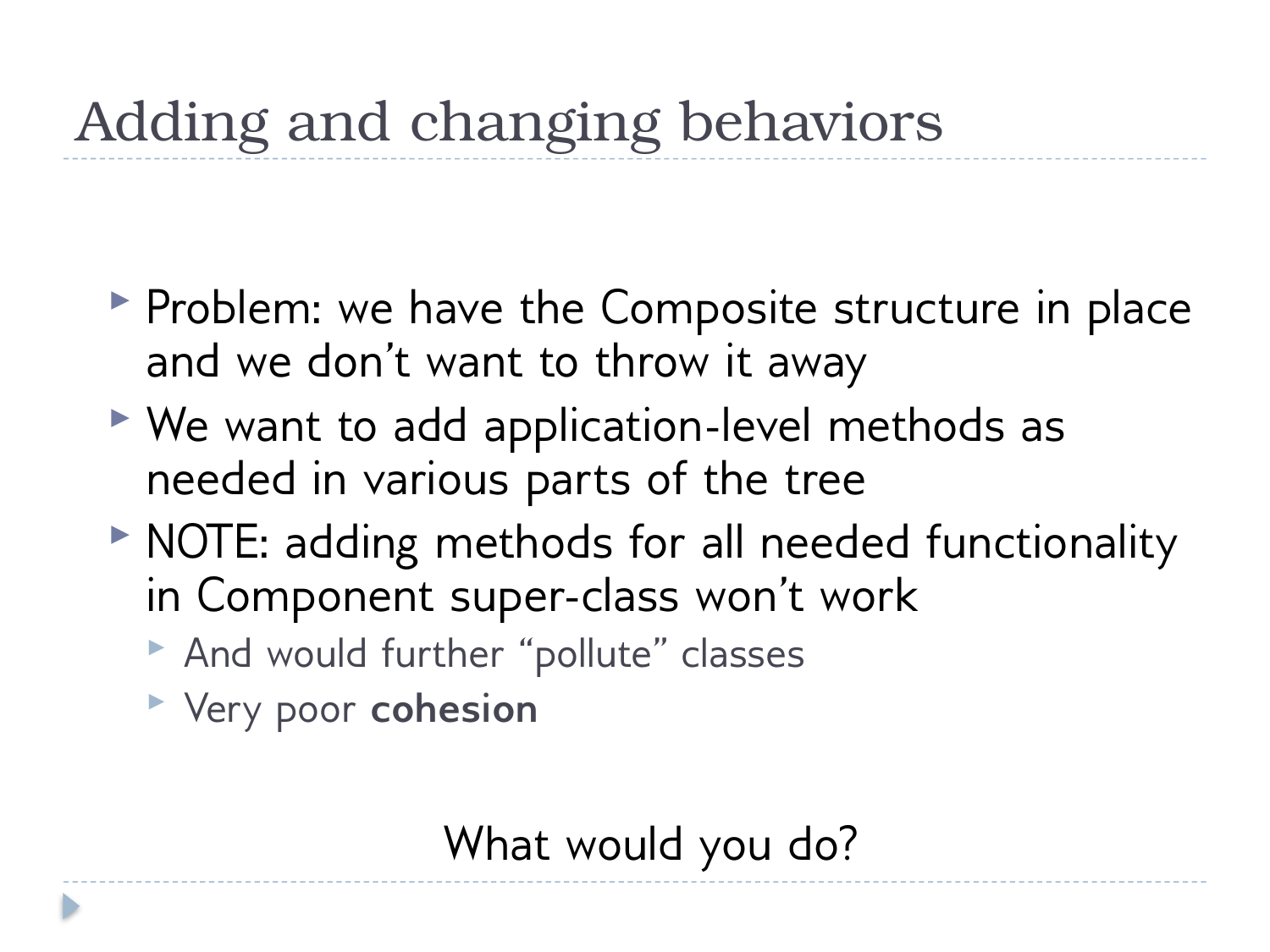

# Adding and changing behaviors
Problem: we have the Composite structure in place and we don’t want to throw it away
We want to add application-level methods as needed in various parts of the tree
NOTE: adding methods for all needed functionality in Component super-class won’t work
And would further “pollute” classes
Very poor cohesion

What would you do?